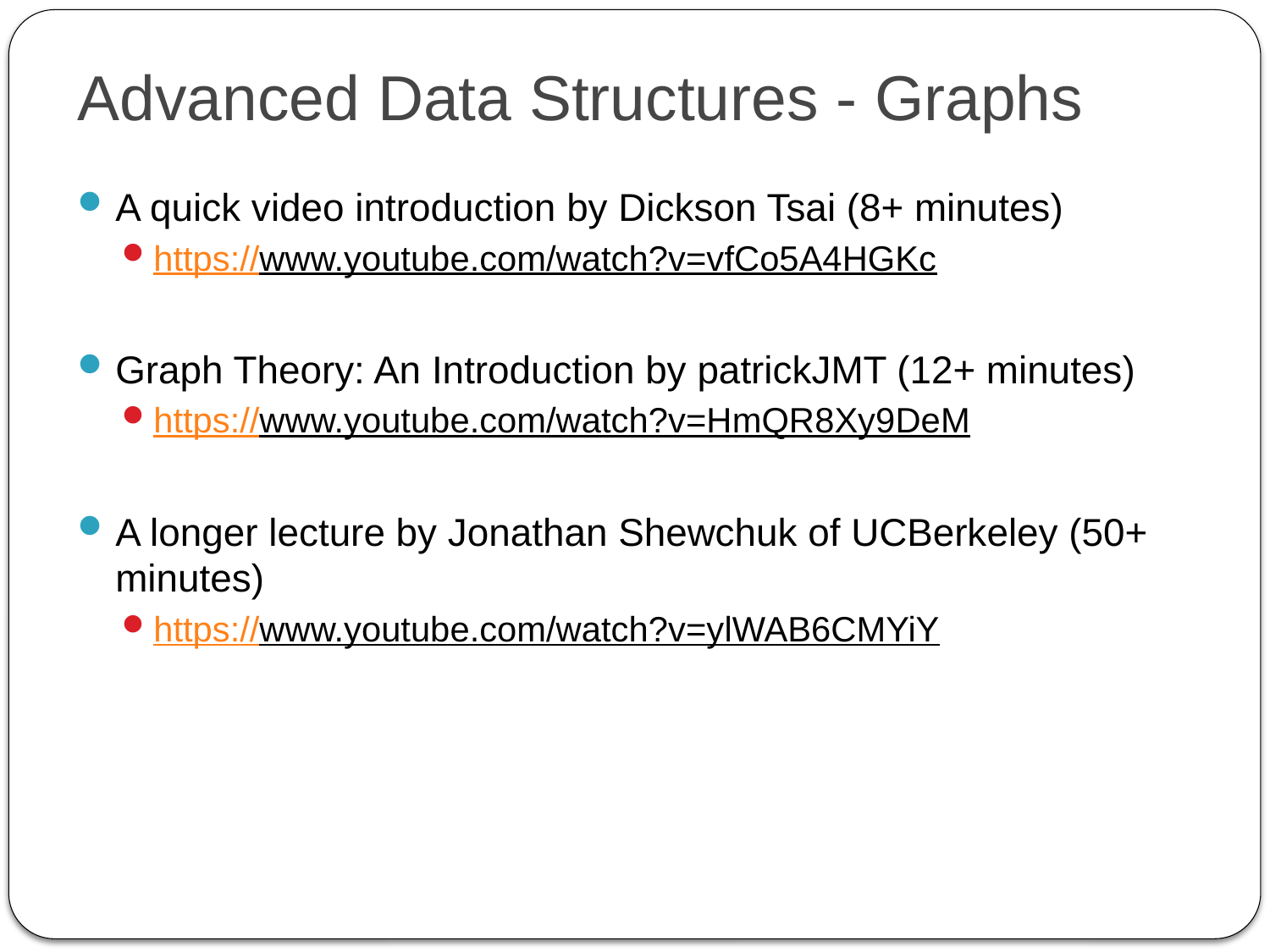

# Advanced Data Structures - Graphs
A quick video introduction by Dickson Tsai (8+ minutes)
https://www.youtube.com/watch?v=vfCo5A4HGKc

Graph Theory: An Introduction by patrickJMT (12+ minutes)
https://www.youtube.com/watch?v=HmQR8Xy9DeM

A longer lecture by Jonathan Shewchuk of UCBerkeley (50+ minutes)
https://www.youtube.com/watch?v=ylWAB6CMYiY